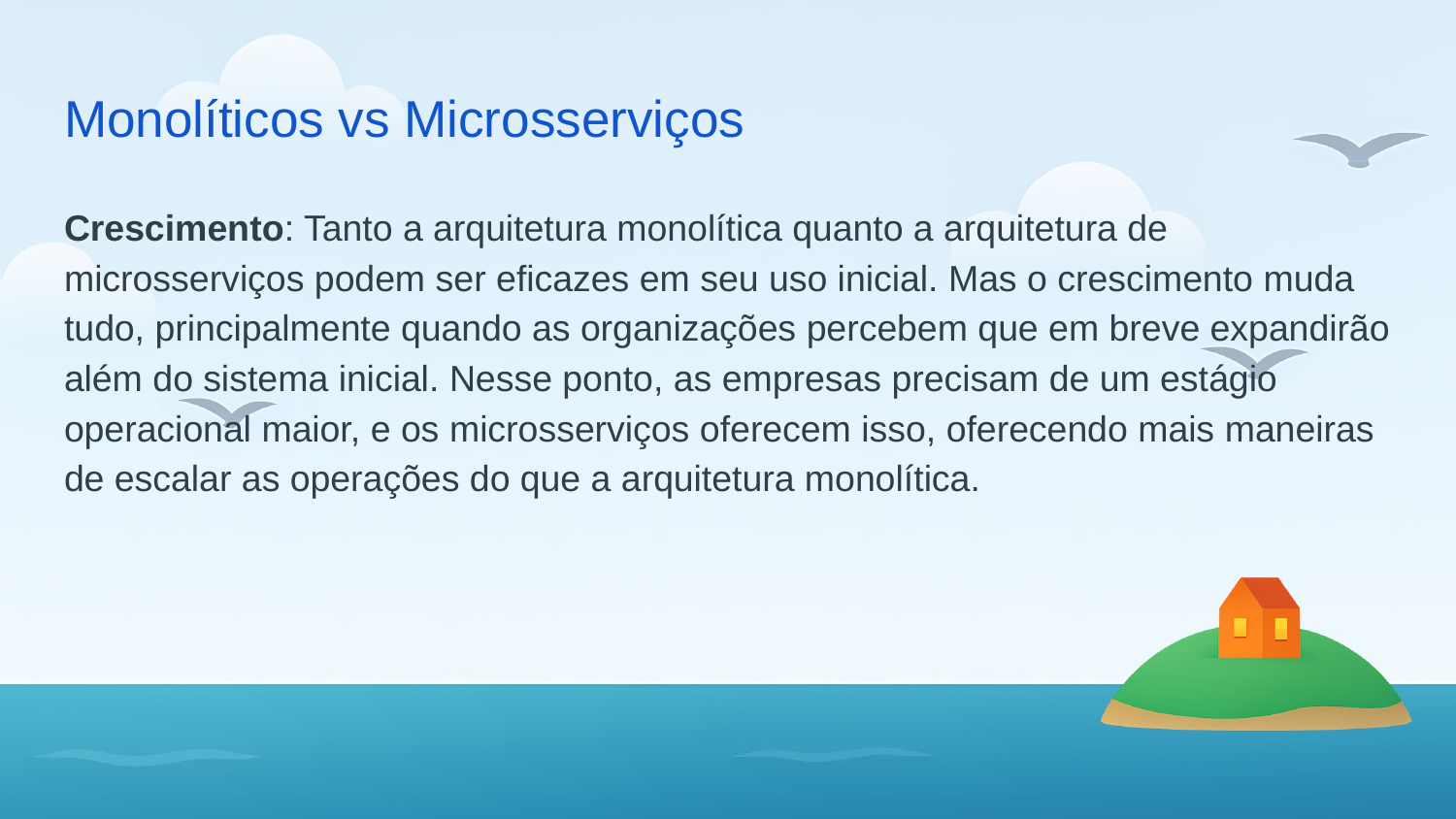

# Monolíticos vs Microsserviços
Crescimento: Tanto a arquitetura monolítica quanto a arquitetura de microsserviços podem ser eficazes em seu uso inicial. Mas o crescimento muda tudo, principalmente quando as organizações percebem que em breve expandirão além do sistema inicial. Nesse ponto, as empresas precisam de um estágio operacional maior, e os microsserviços oferecem isso, oferecendo mais maneiras de escalar as operações do que a arquitetura monolítica.